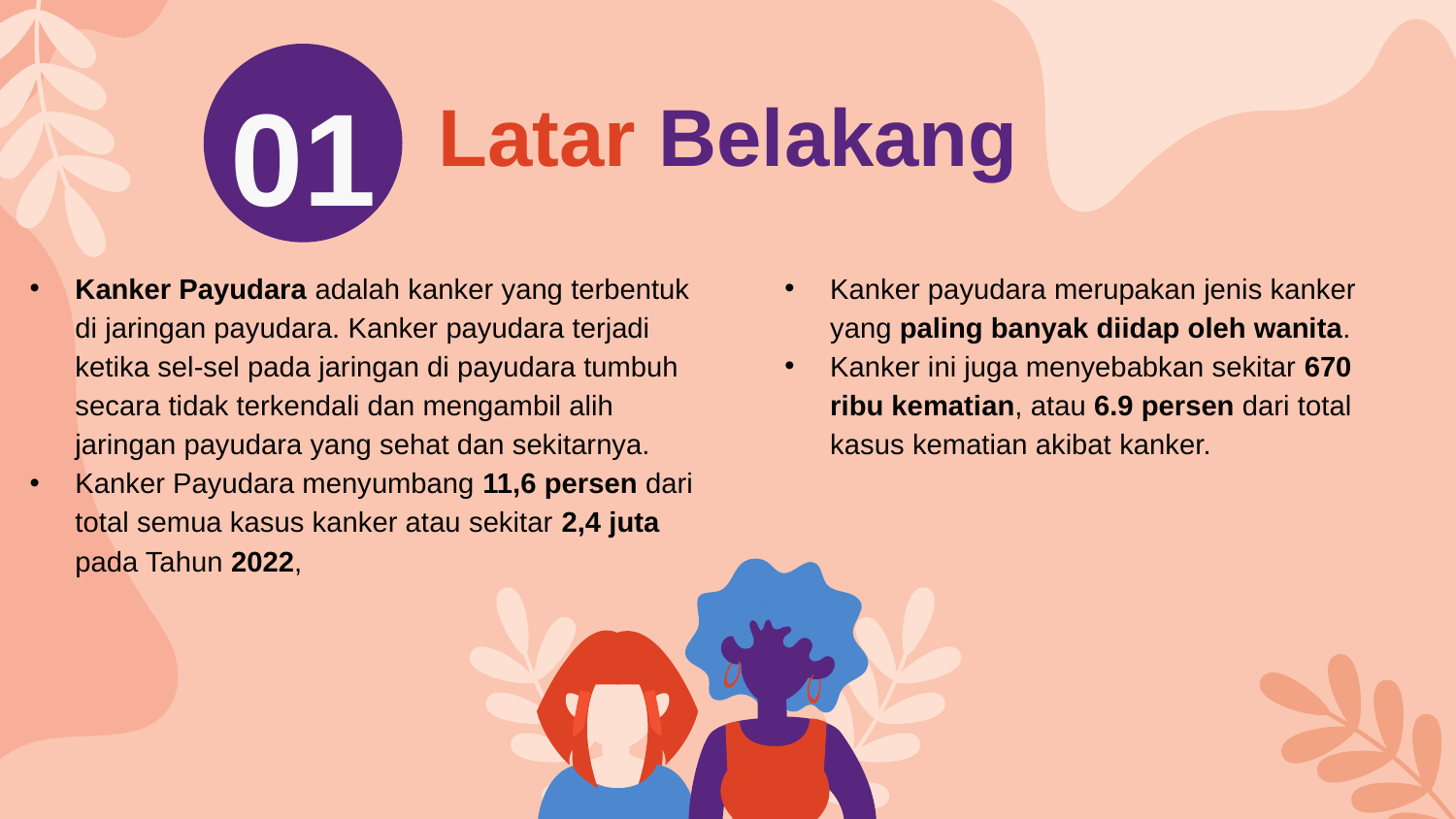

01
# Latar Belakang
Kanker Payudara adalah kanker yang terbentuk di jaringan payudara. Kanker payudara terjadi ketika sel-sel pada jaringan di payudara tumbuh secara tidak terkendali dan mengambil alih jaringan payudara yang sehat dan sekitarnya.
Kanker Payudara menyumbang 11,6 persen dari total semua kasus kanker atau sekitar 2,4 juta pada Tahun 2022,
Kanker payudara merupakan jenis kanker yang paling banyak diidap oleh wanita.
Kanker ini juga menyebabkan sekitar 670 ribu kematian, atau 6.9 persen dari total kasus kematian akibat kanker.